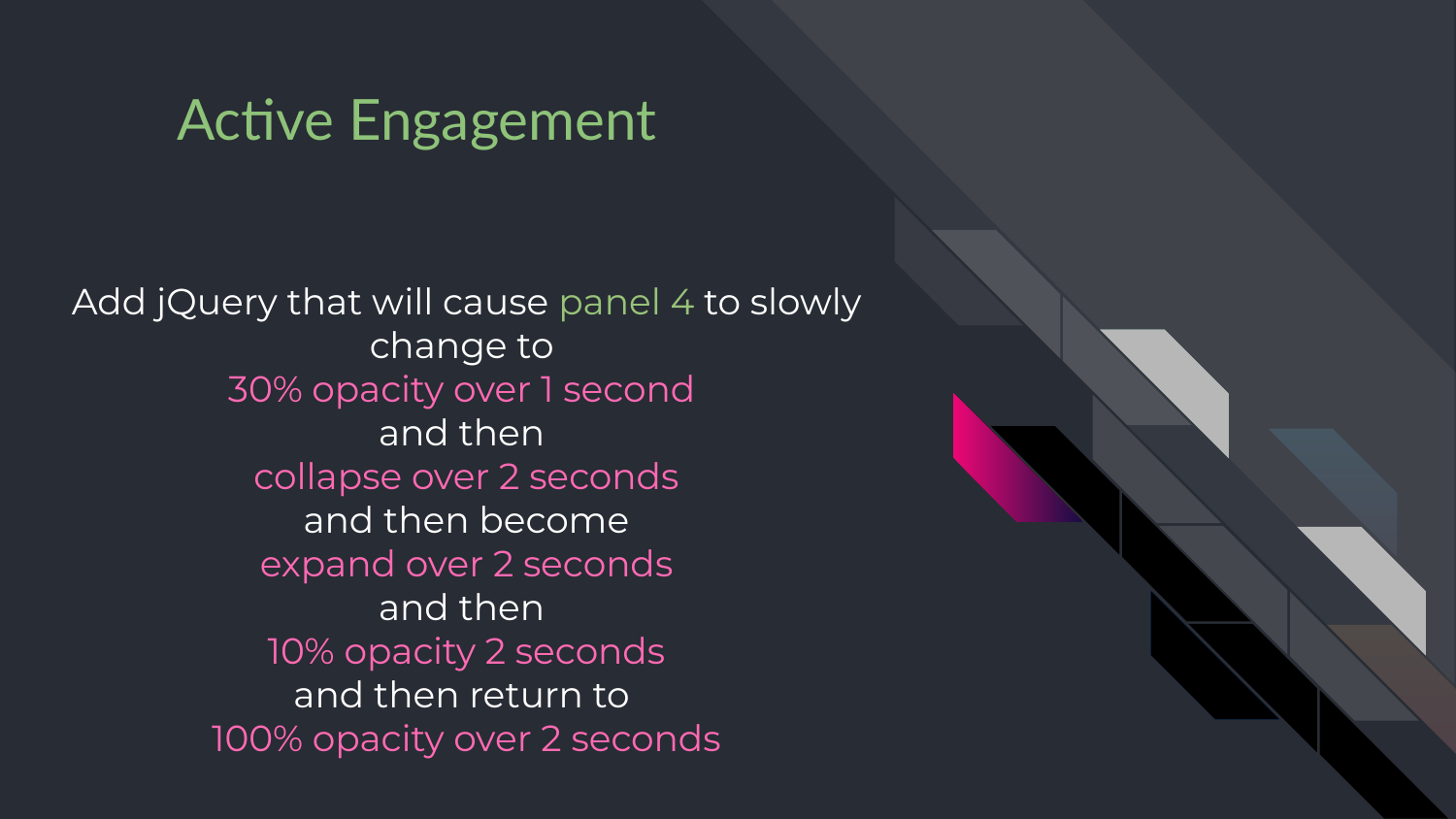

# Add jQuery that will cause panel 4 to slowly change to
30% opacity over 1 second
and then
collapse over 2 seconds
and then become
expand over 2 seconds
and then
10% opacity 2 seconds
and then return to
100% opacity over 2 seconds